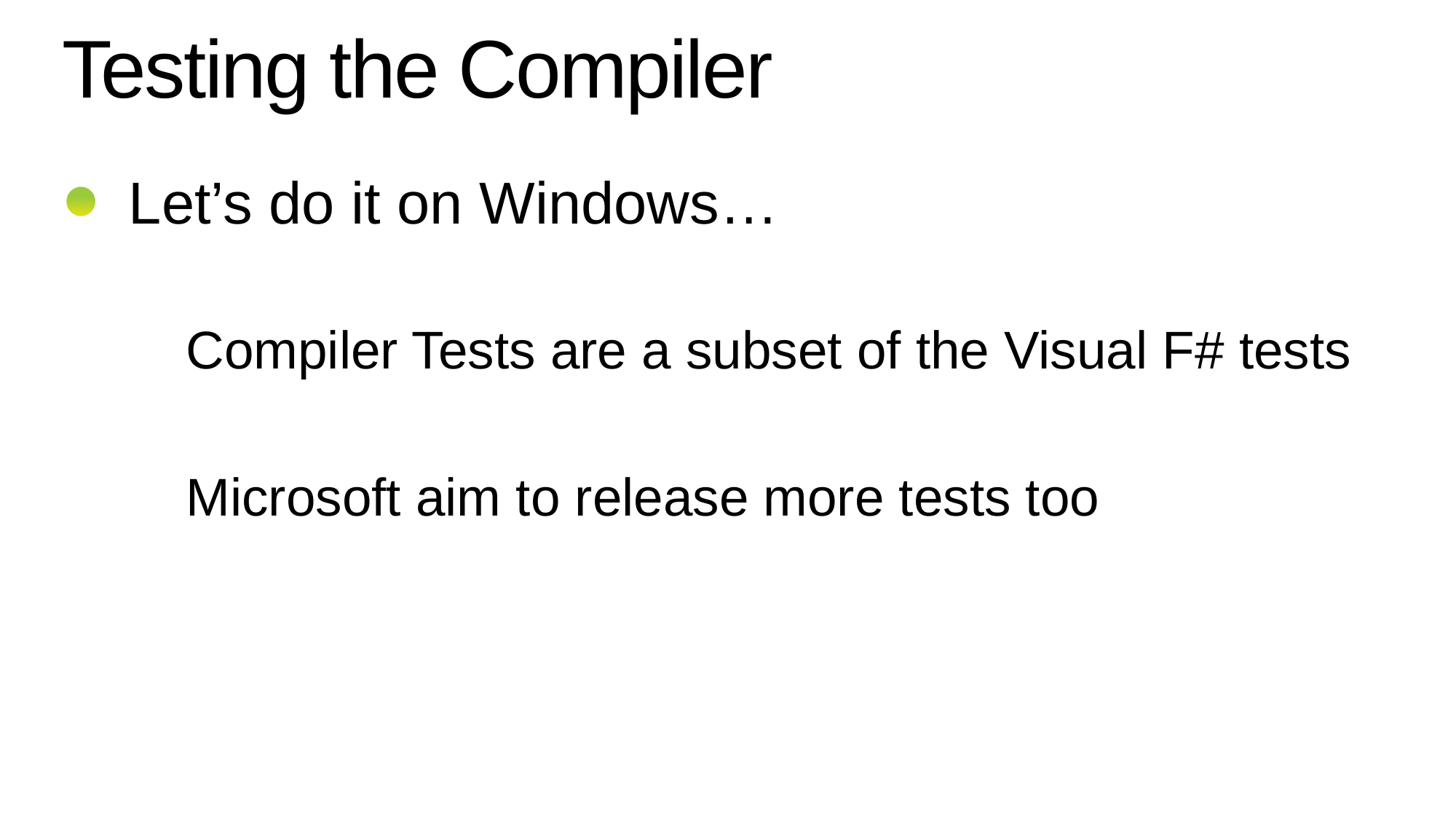

# Testing the Compiler
Let’s do it on Windows…

Compiler Tests are a subset of the Visual F# tests

Microsoft aim to release more tests too